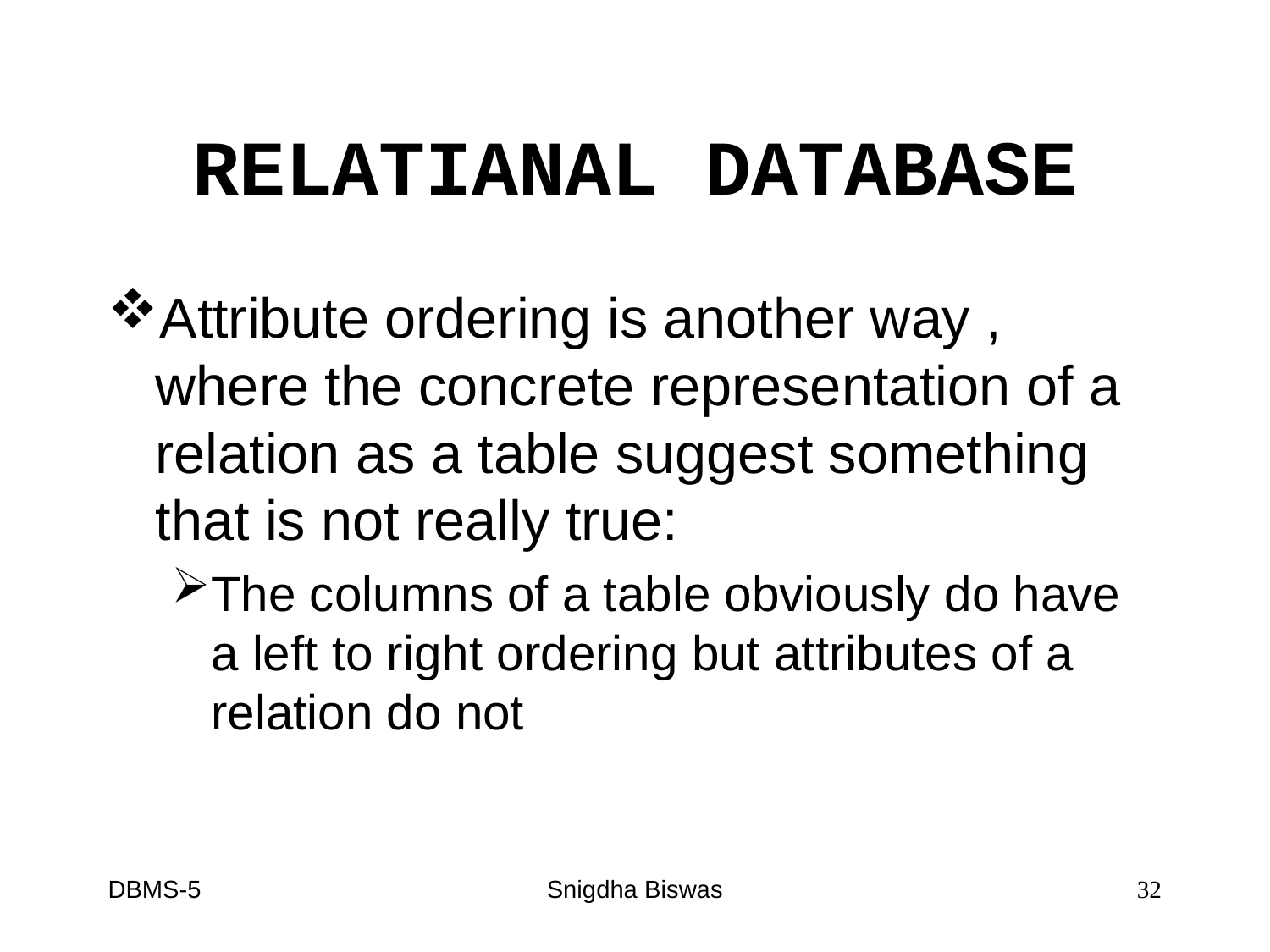

# RELATIANAL DATABASE
Attribute ordering is another way , where the concrete representation of a relation as a table suggest something that is not really true:
The columns of a table obviously do have a left to right ordering but attributes of a relation do not
DBMS-5
Snigdha Biswas
32